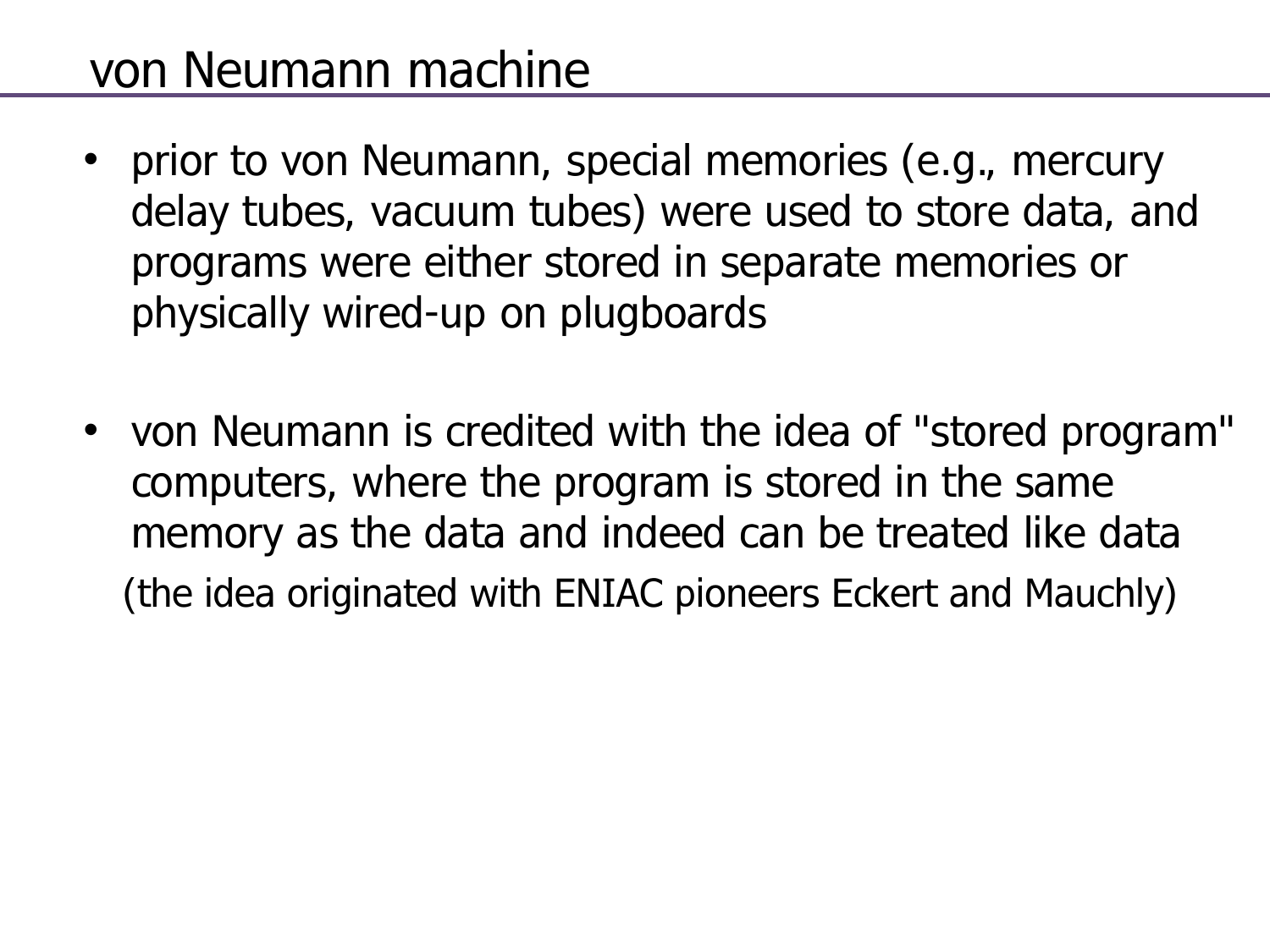

von Neumann machine
prior to von Neumann, special memories (e.g., mercury delay tubes, vacuum tubes) were used to store data, and programs were either stored in separate memories or physically wired-up on plugboards

von Neumann is credited with the idea of "stored program" computers, where the program is stored in the same memory as the data and indeed can be treated like data
   (the idea originated with ENIAC pioneers Eckert and Mauchly)